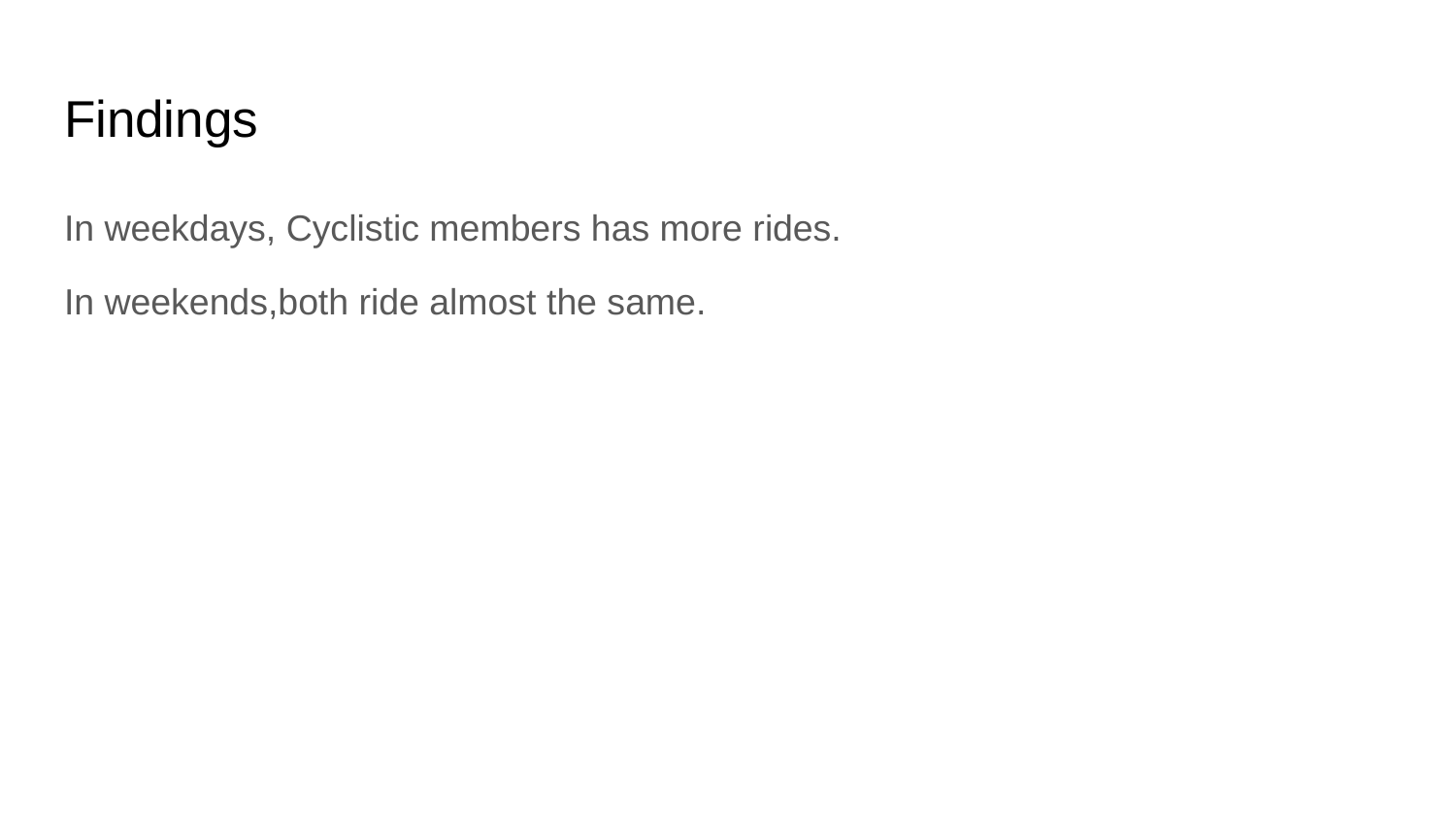

# Findings

In weekdays, Cyclistic members has more rides.
In weekends,both ride almost the same.